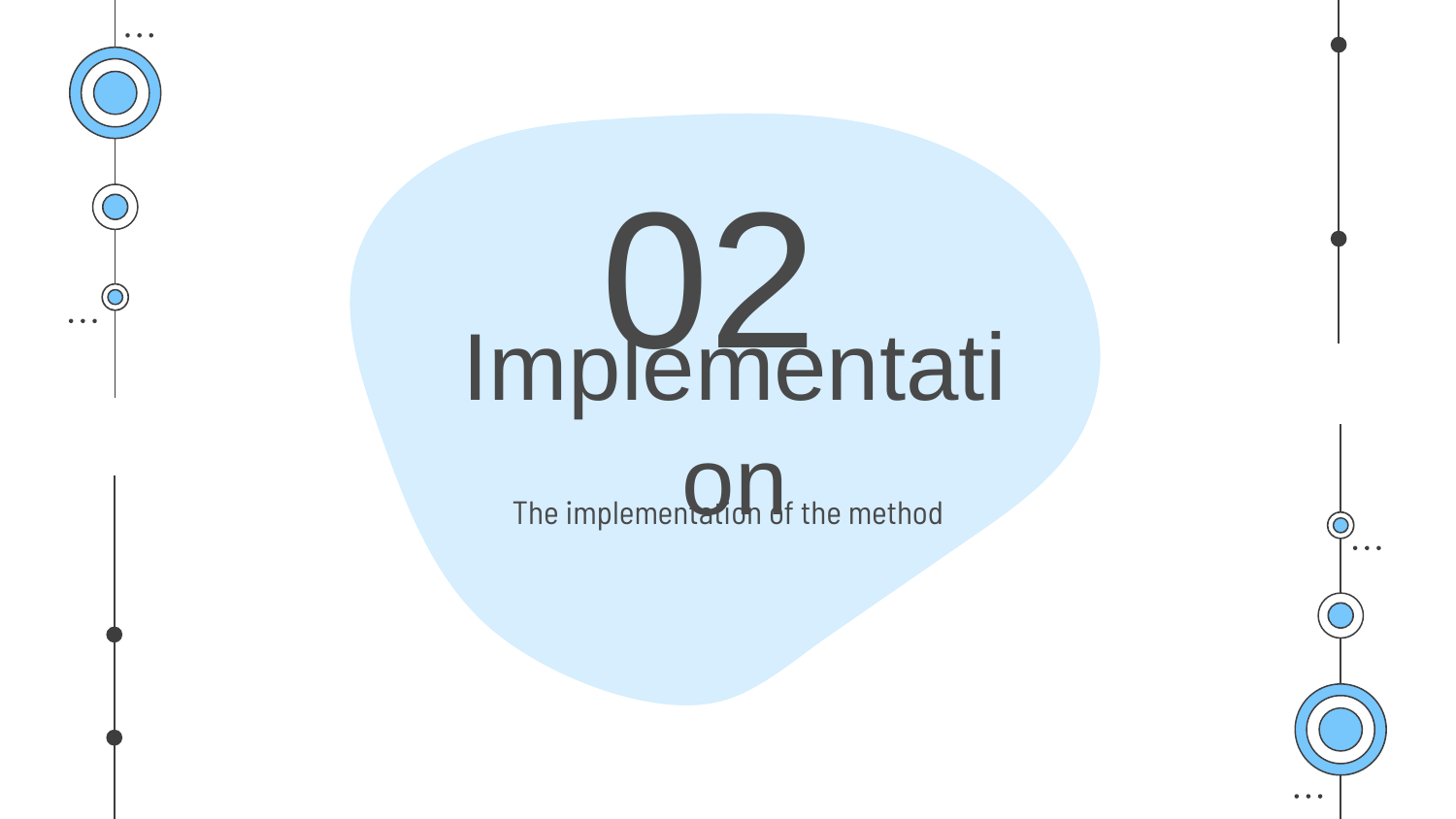

02
# Implementation
The implementation of the method